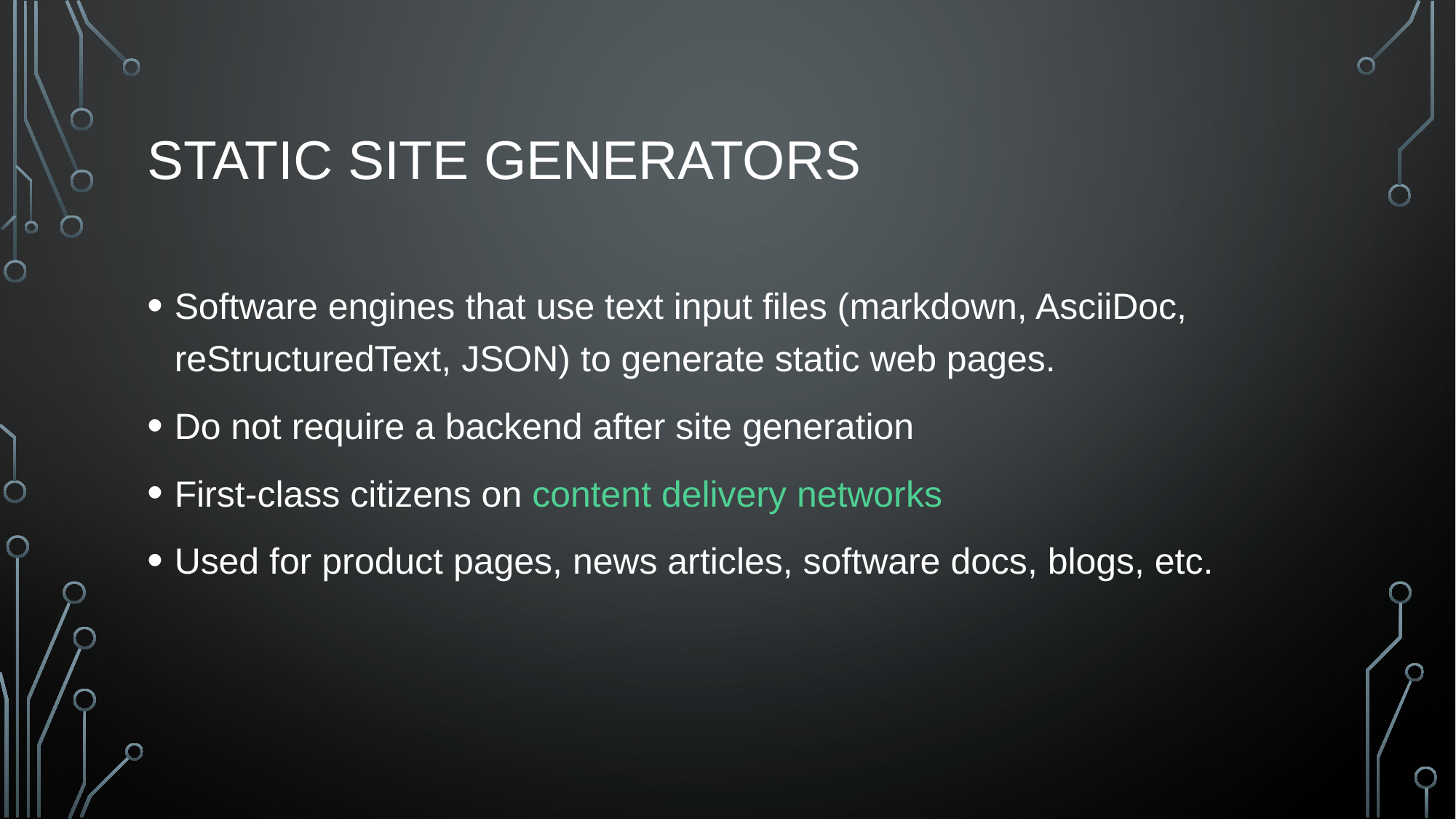

# Static Site Generators
Software engines that use text input files (markdown, AsciiDoc, reStructuredText, JSON) to generate static web pages.
Do not require a backend after site generation
First-class citizens on content delivery networks
Used for product pages, news articles, software docs, blogs, etc.